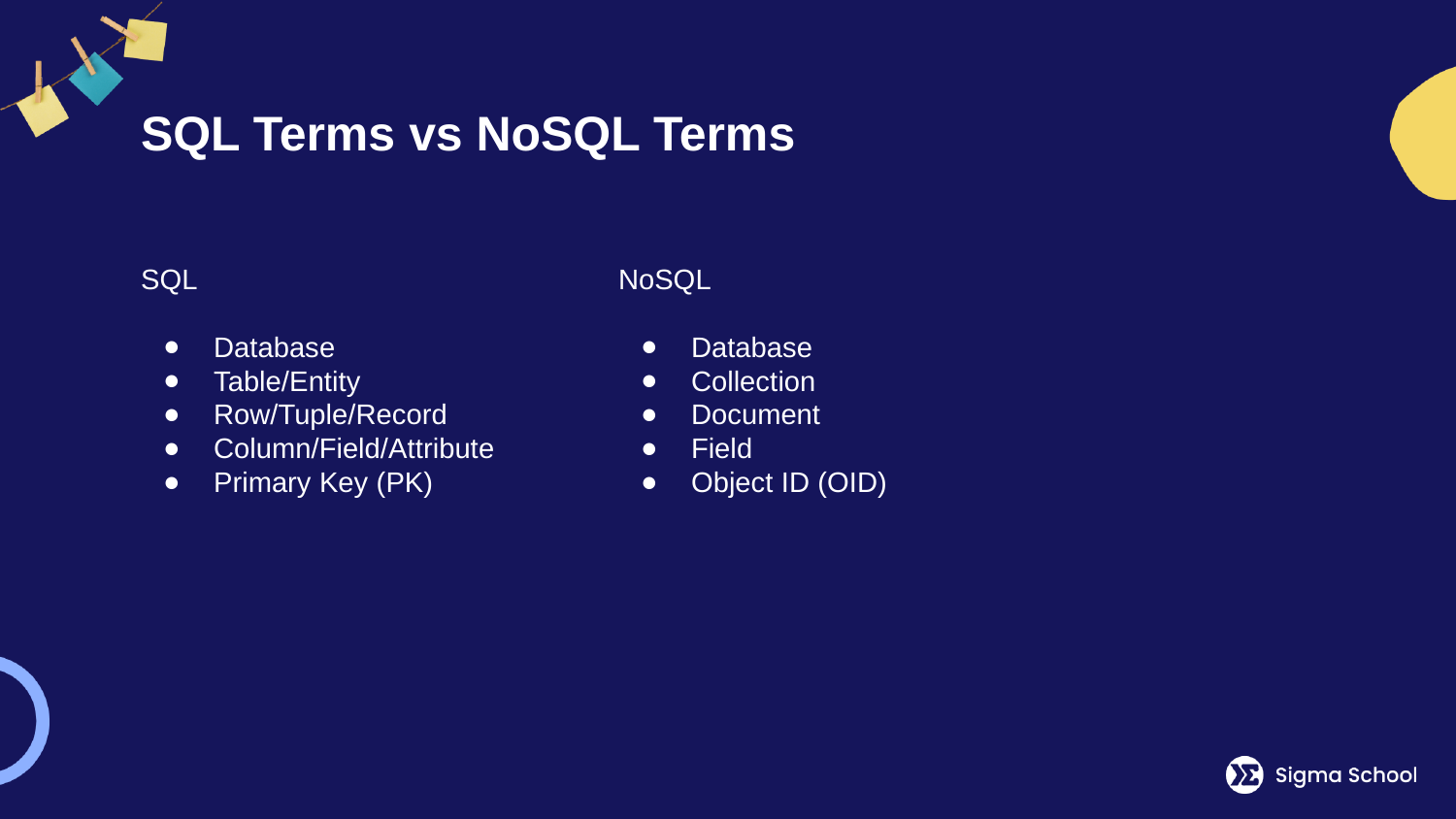

# SQL Terms vs NoSQL Terms
SQL

Database
Table/Entity
Row/Tuple/Record
Column/Field/Attribute
Primary Key (PK)

NoSQL

Database
Collection
Document
Field
Object ID (OID)